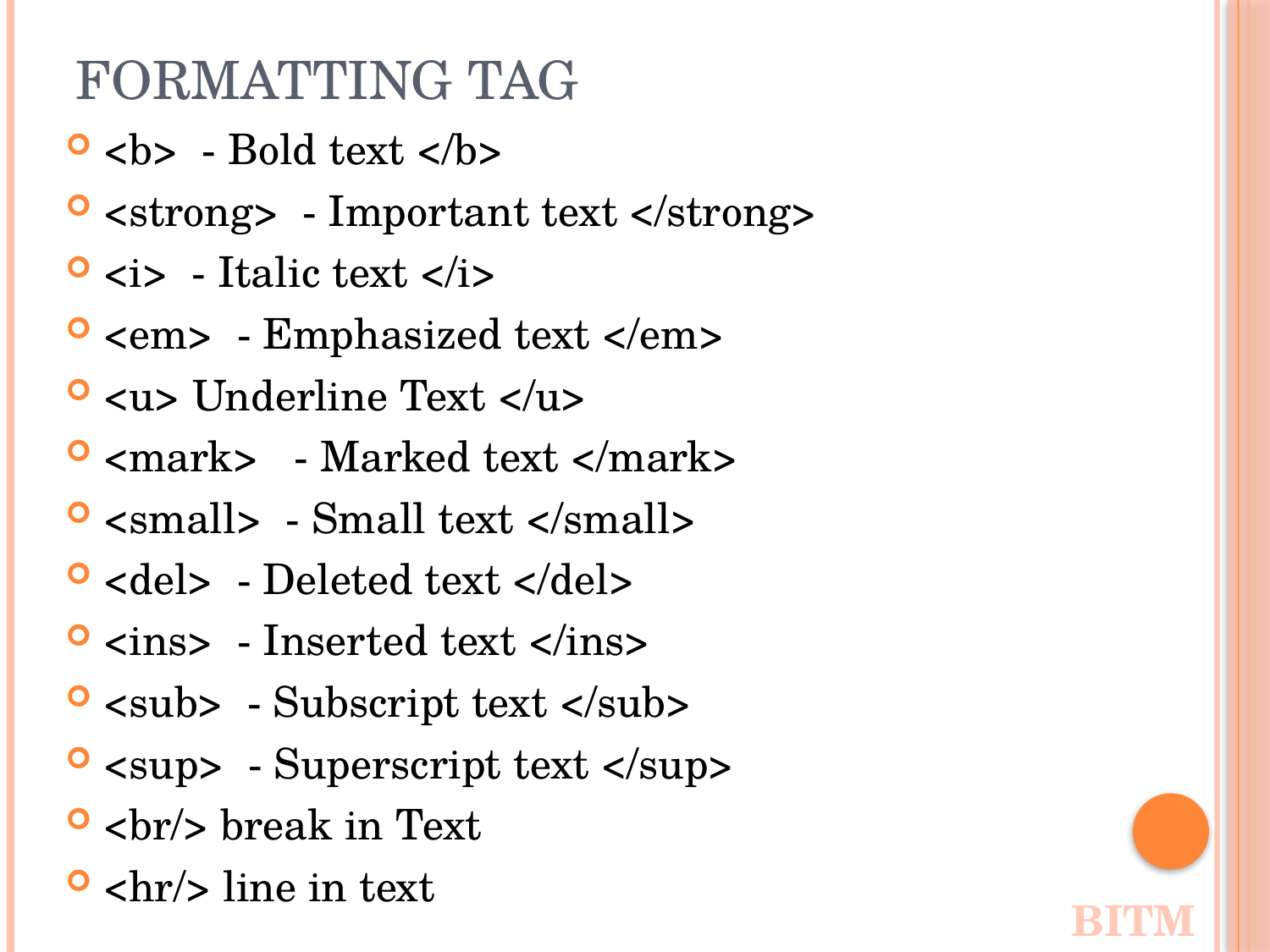

# Formatting Tag
<b>  - Bold text </b>
<strong>  - Important text </strong>
<i>  - Italic text </i>
<em>  - Emphasized text </em>
<u> Underline Text </u>
<mark>   - Marked text </mark>
<small>  - Small text </small>
<del>  - Deleted text </del>
<ins>  - Inserted text </ins>
<sub>  - Subscript text </sub>
<sup>  - Superscript text </sup>
<br/> break in Text
<hr/> line in text
BITM